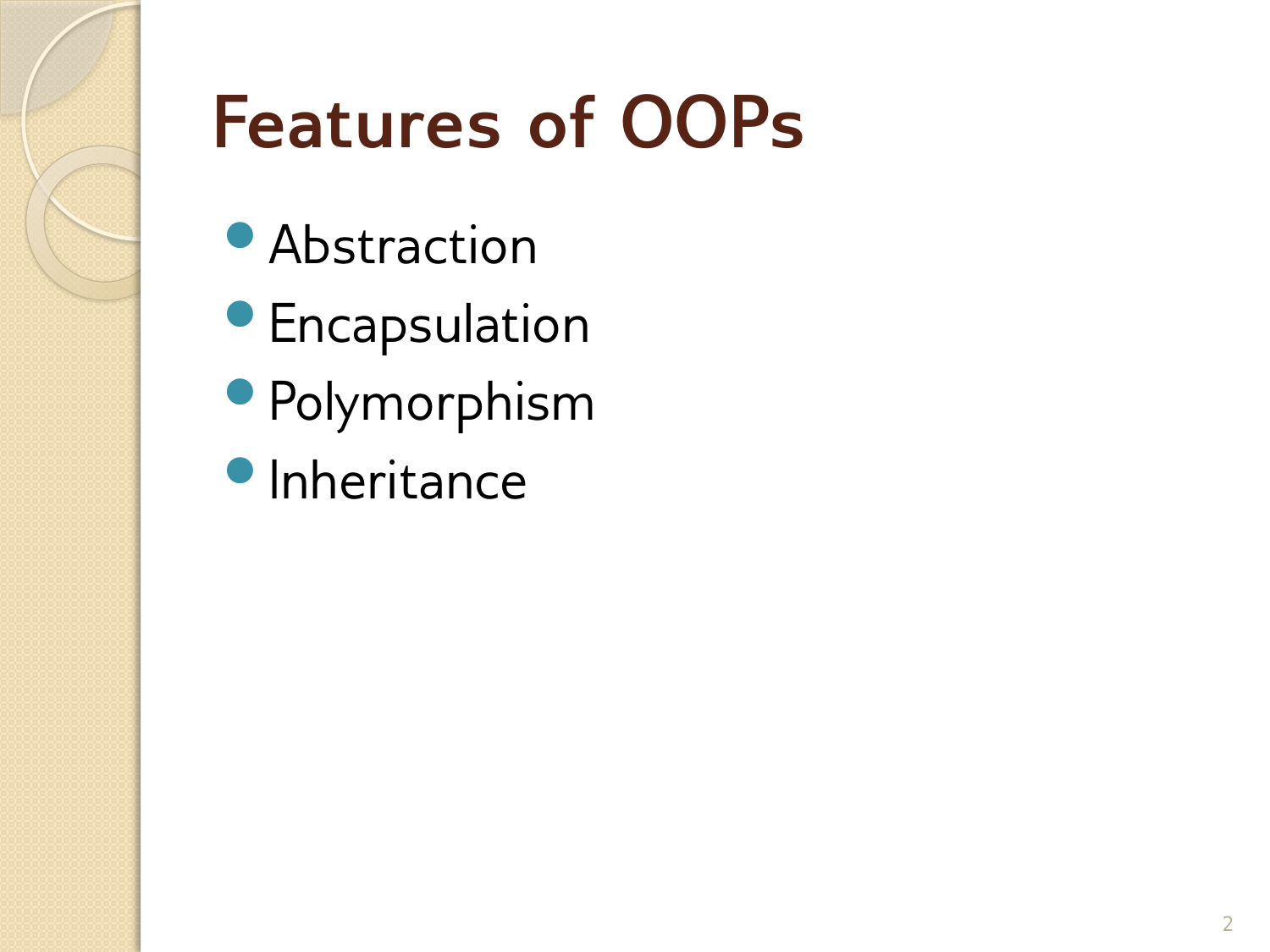

# Features of OOPs
Abstraction
Encapsulation
Polymorphism
Inheritance
2